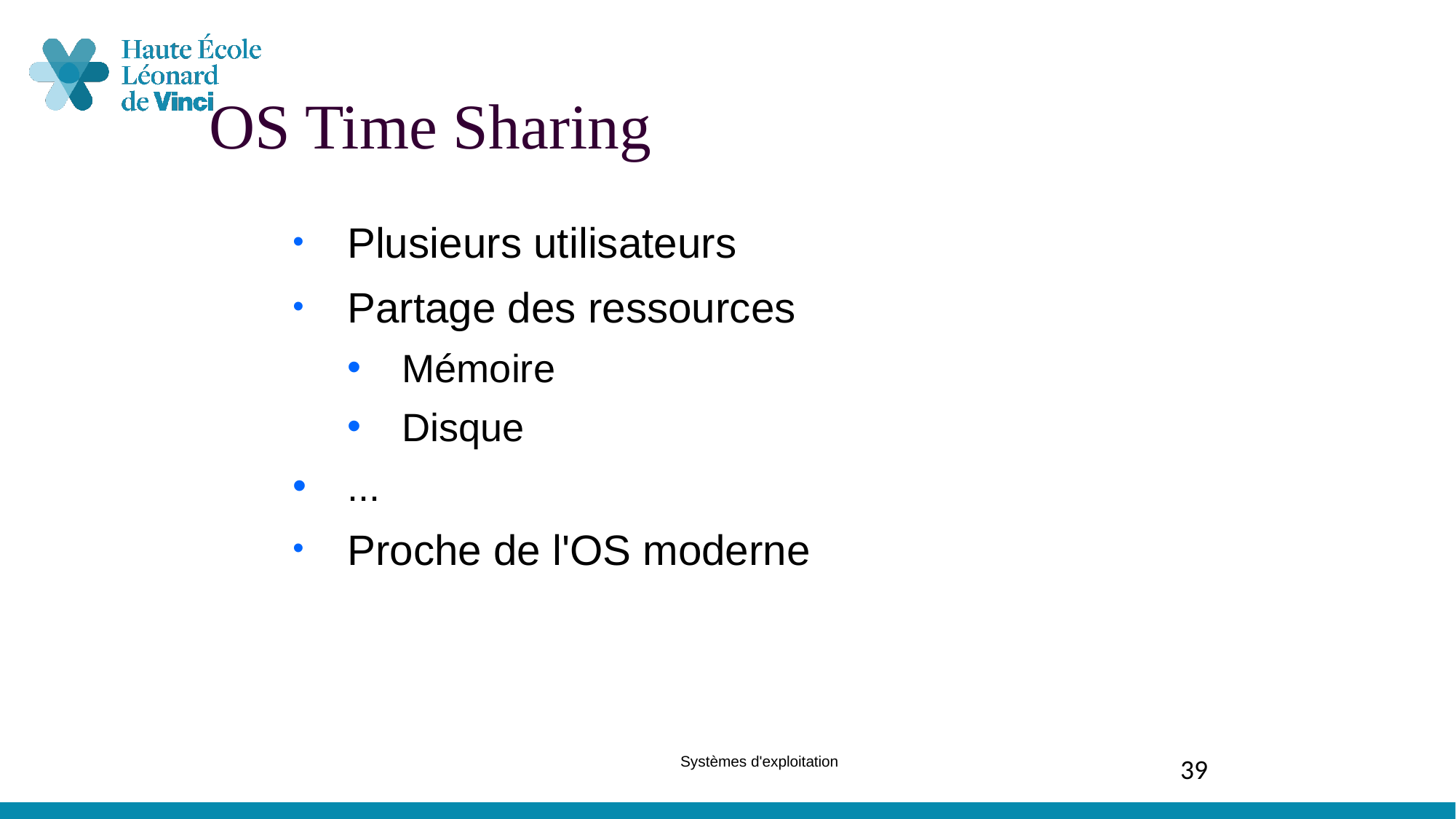

OS Time Sharing
Plusieurs utilisateurs
Partage des ressources
Mémoire
Disque
...
Proche de l'OS moderne
Systèmes d'exploitation
39